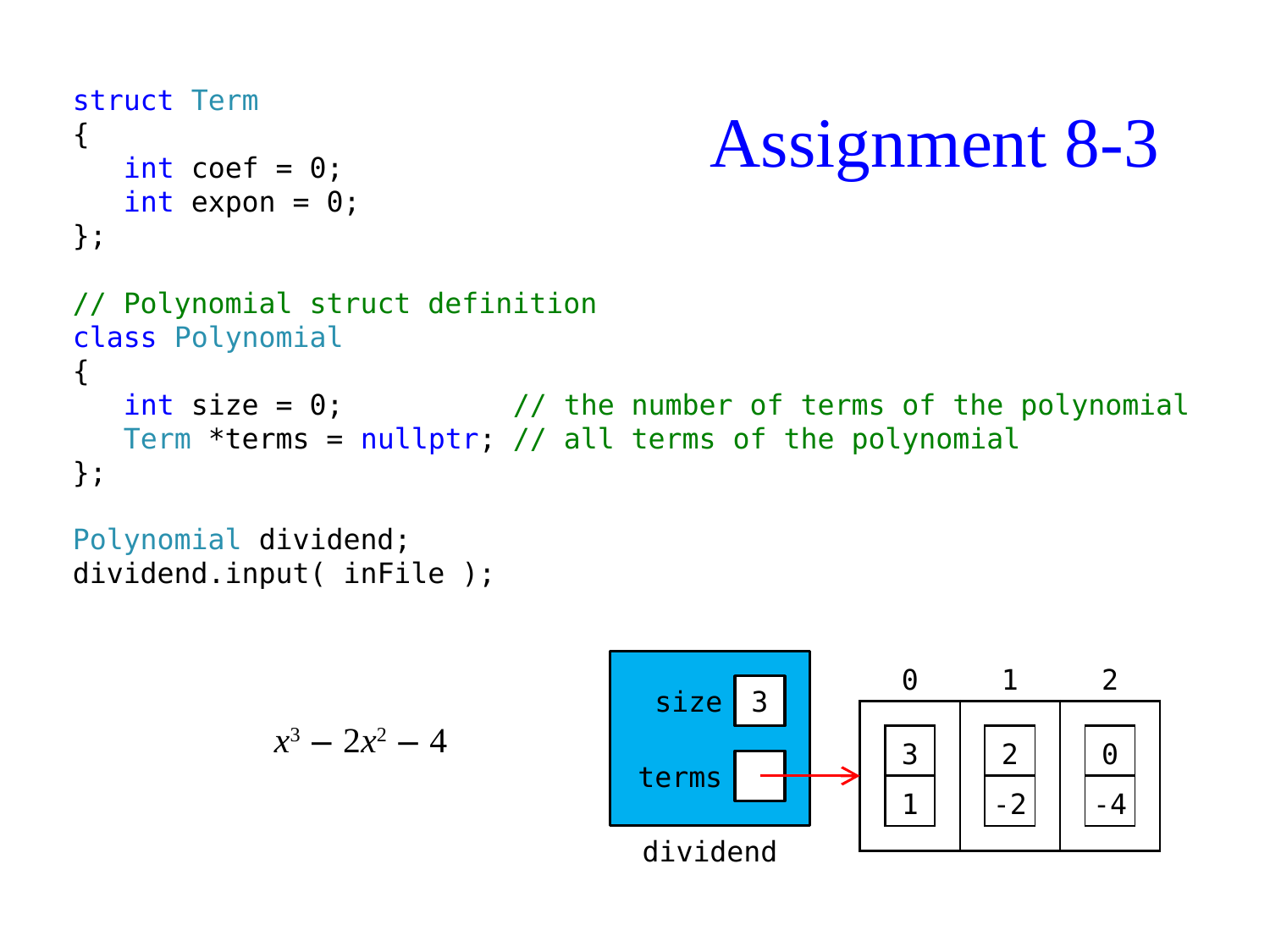

struct Term
{
   int coef = 0;
   int expon = 0;
};

// Polynomial struct definition
class Polynomial
{
   int size = 0;          // the number of terms of the polynomial
   Term *terms = nullptr; // all terms of the polynomial
};

Polynomial dividend;
dividend.input( inFile );
# Assignment 8-3

| 0 | 1 | 2 |
| --- | --- | --- |
|  |  |  |
size
3
x3 − 2x2 − 4
| 3 |
| --- |
| 1 |
| 2 |
| --- |
| -2 |
| 0 |
| --- |
| -4 |
terms

dividend